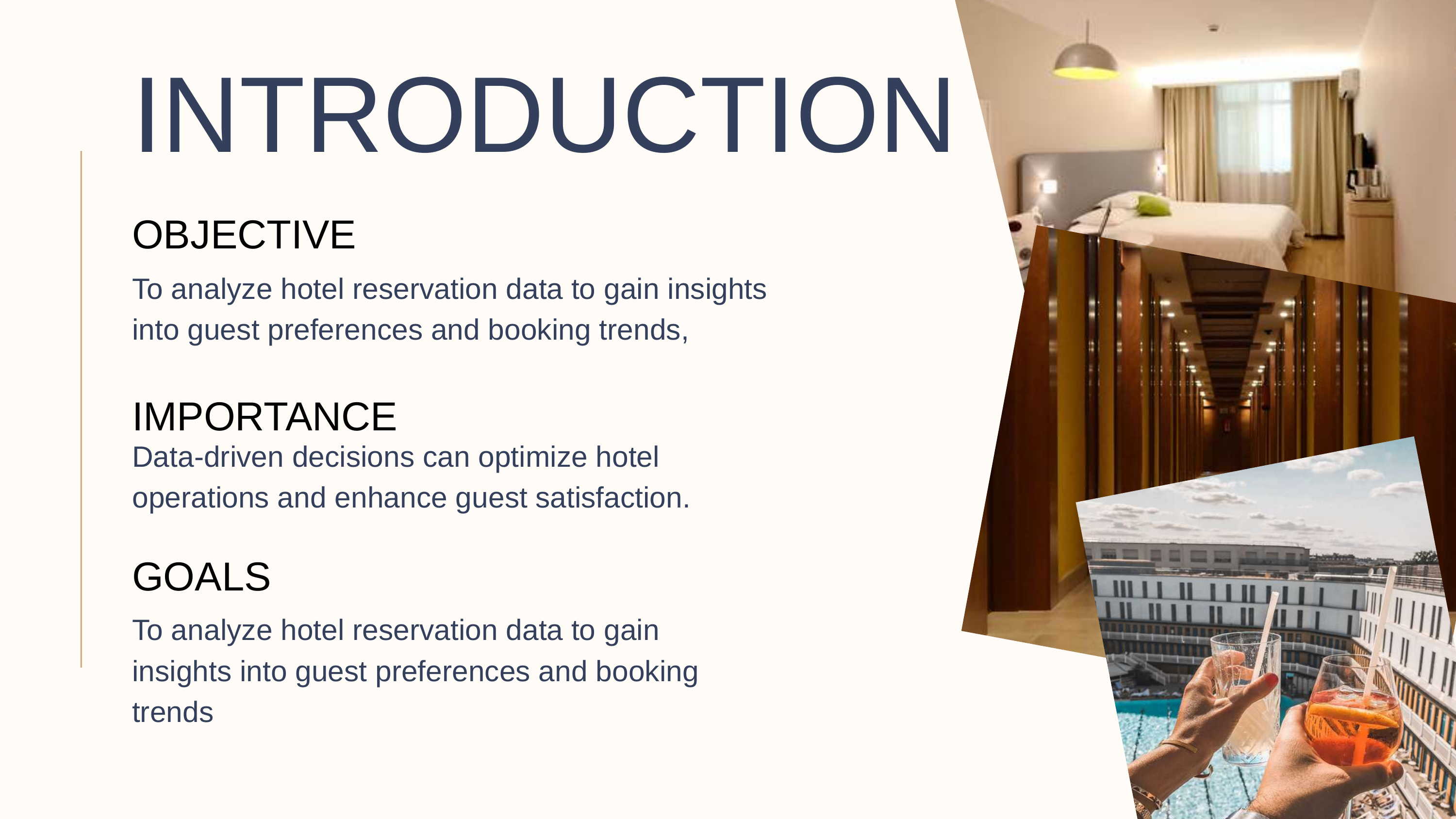

INTRODUCTION

OBJECTIVE
To analyze hotel reservation data to gain insights into guest preferences and booking trends,

IMPORTANCE
Data-driven decisions can optimize hotel operations and enhance guest satisfaction.

GOALS
To analyze hotel reservation data to gain insights into guest preferences and booking trends